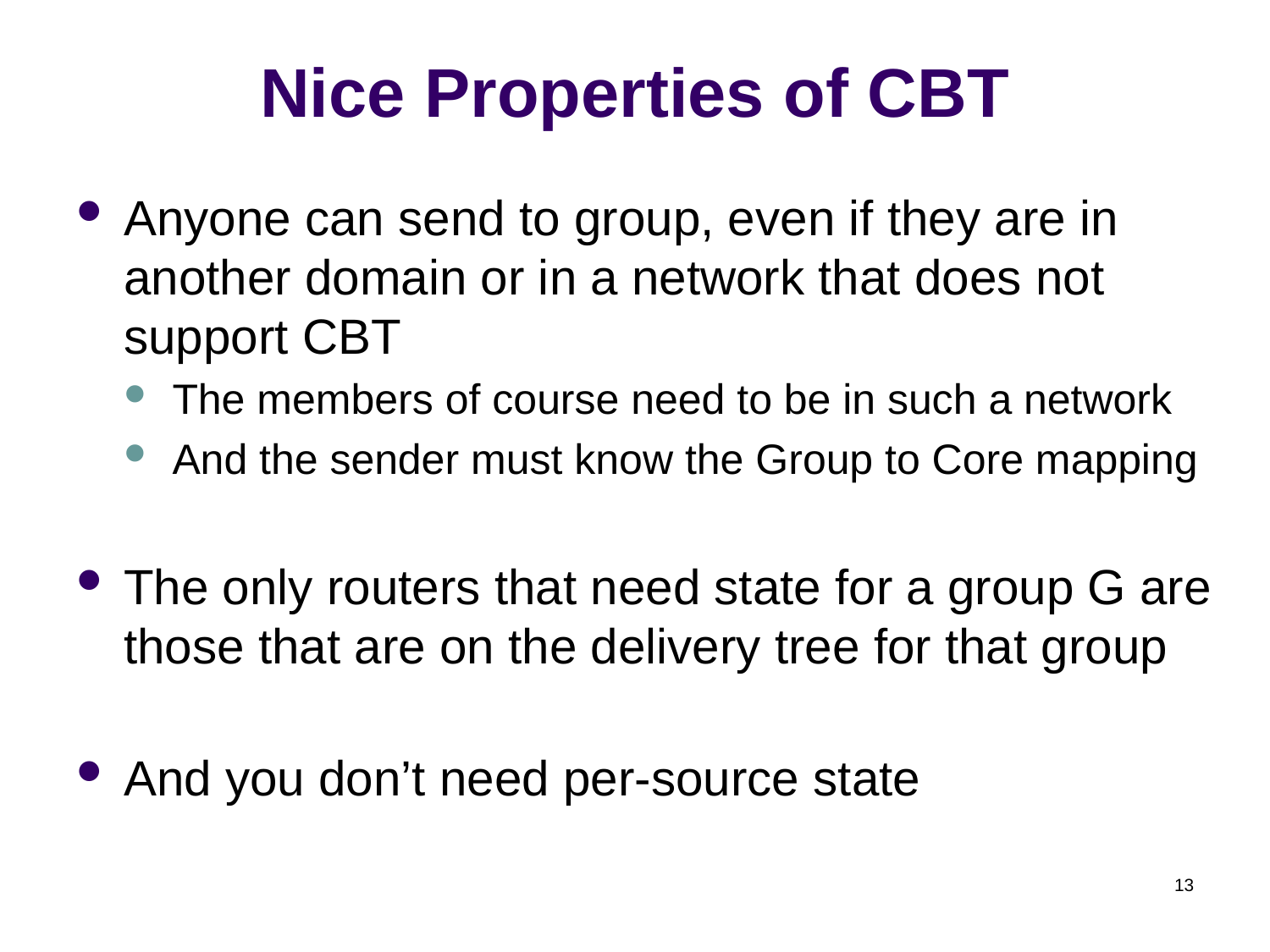

# Nice Properties of CBT
Anyone can send to group, even if they are in another domain or in a network that does not support CBT
The members of course need to be in such a network
And the sender must know the Group to Core mapping

The only routers that need state for a group G are those that are on the delivery tree for that group

And you don’t need per-source state
13